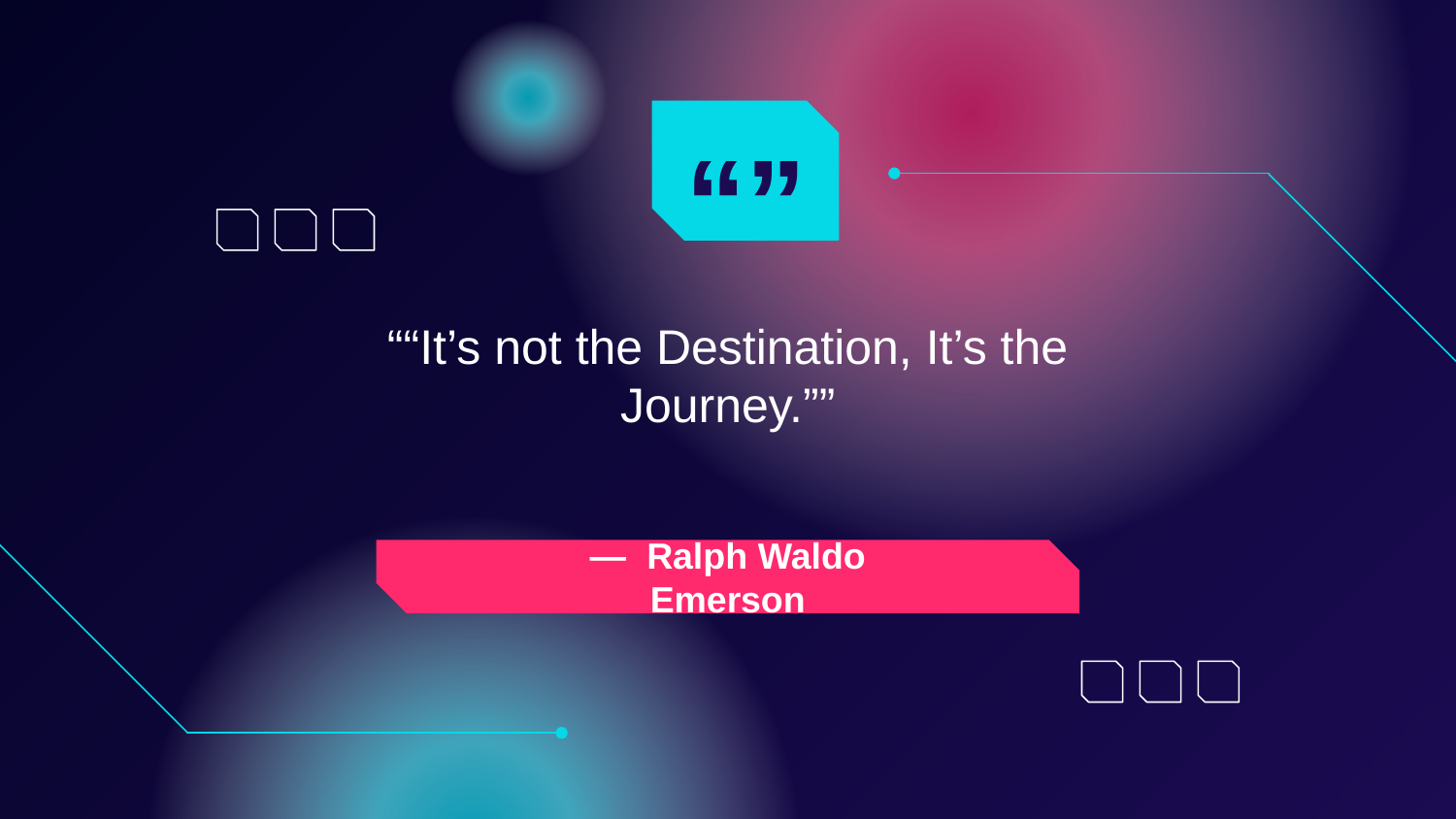

“”

““It’s not the Destination, It’s the Journey.””

# —  Ralph Waldo Emerson